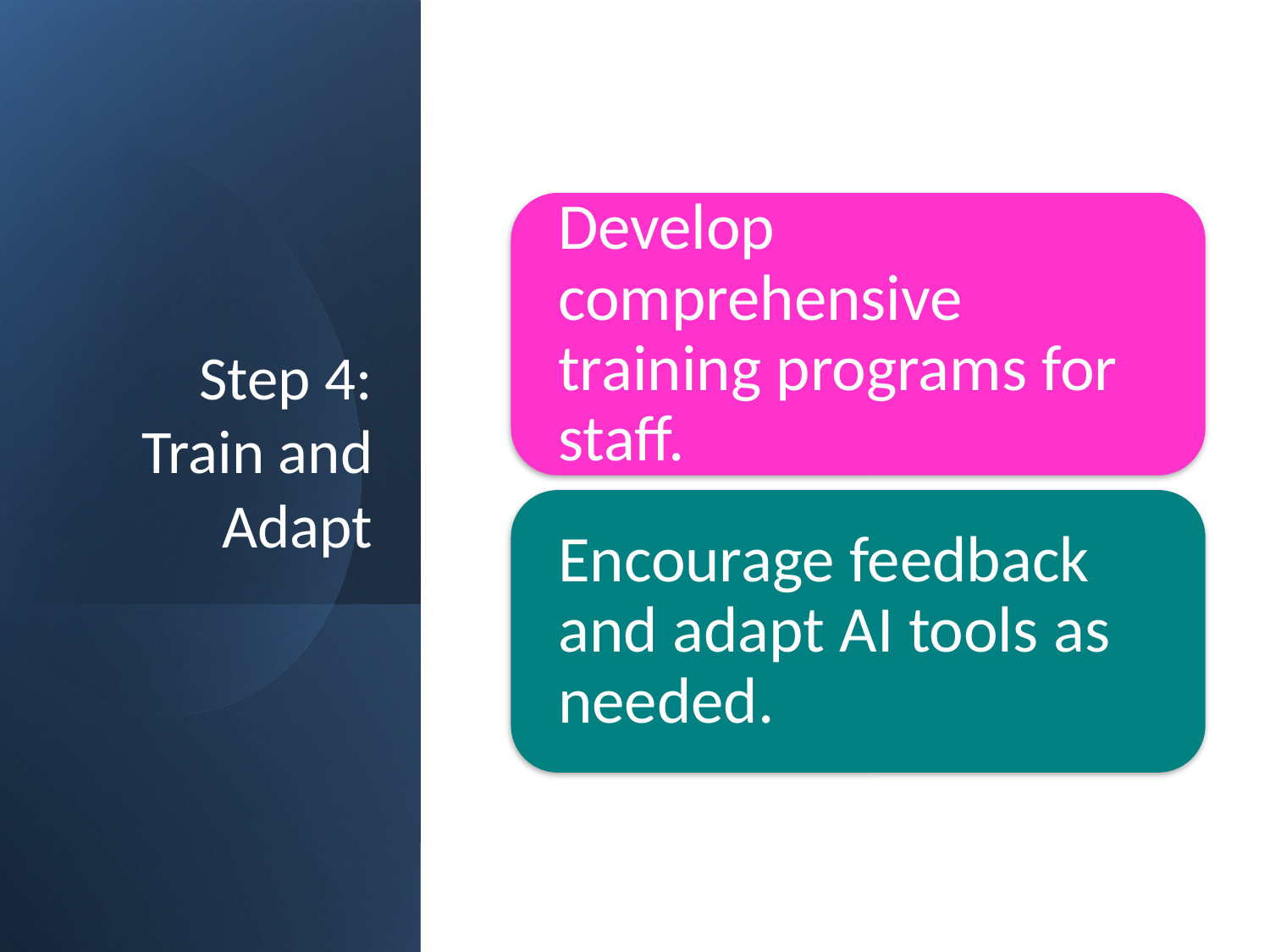

Develop comprehensive training programs for staff.
Encourage feedback and adapt AI tools as needed.

# Step 4: Train and Adapt